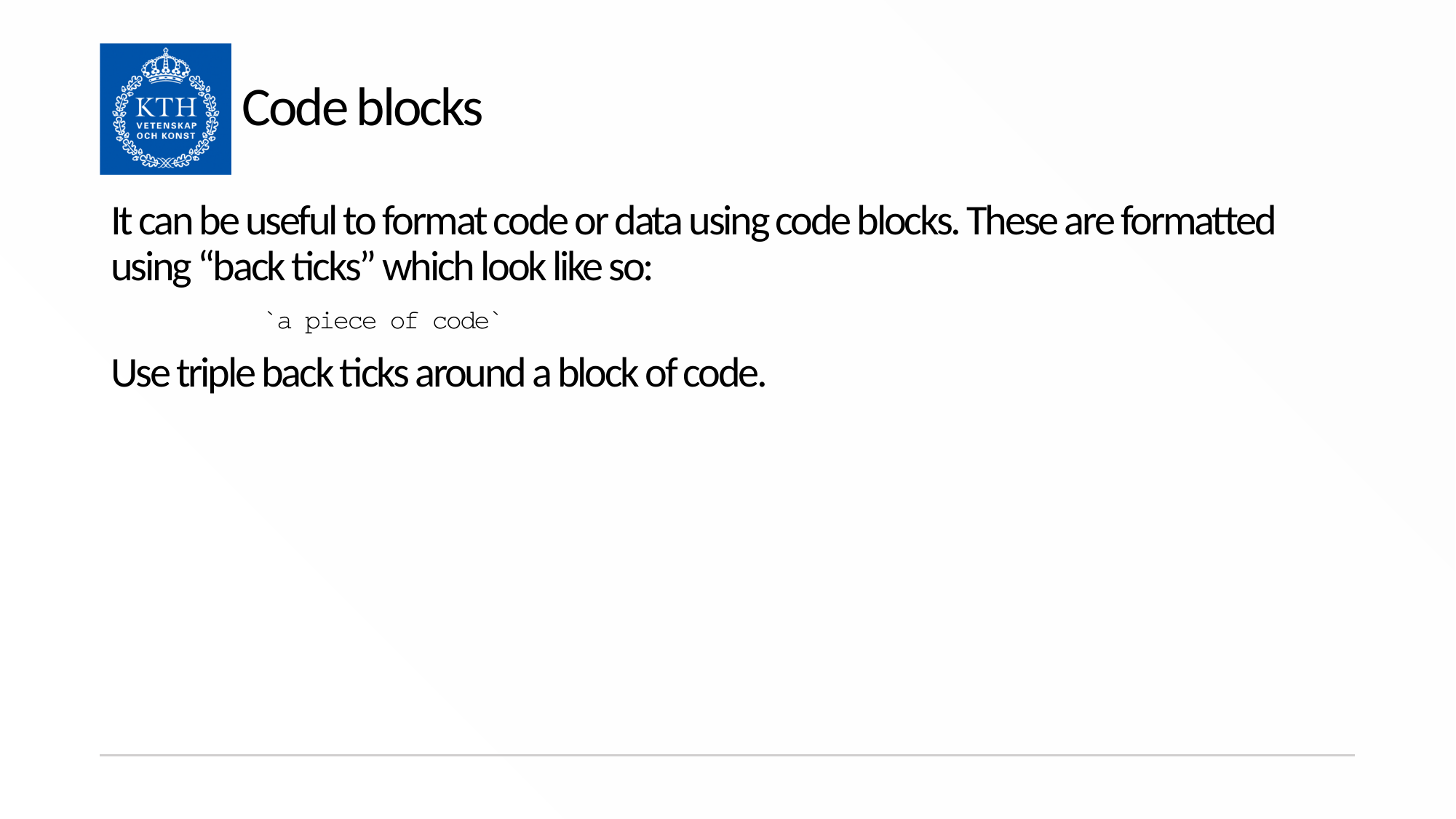

# Code blocks
It can be useful to format code or data using code blocks. These are formatted using “back ticks” which look like so:
`a piece of code`
Use triple back ticks around a block of code.